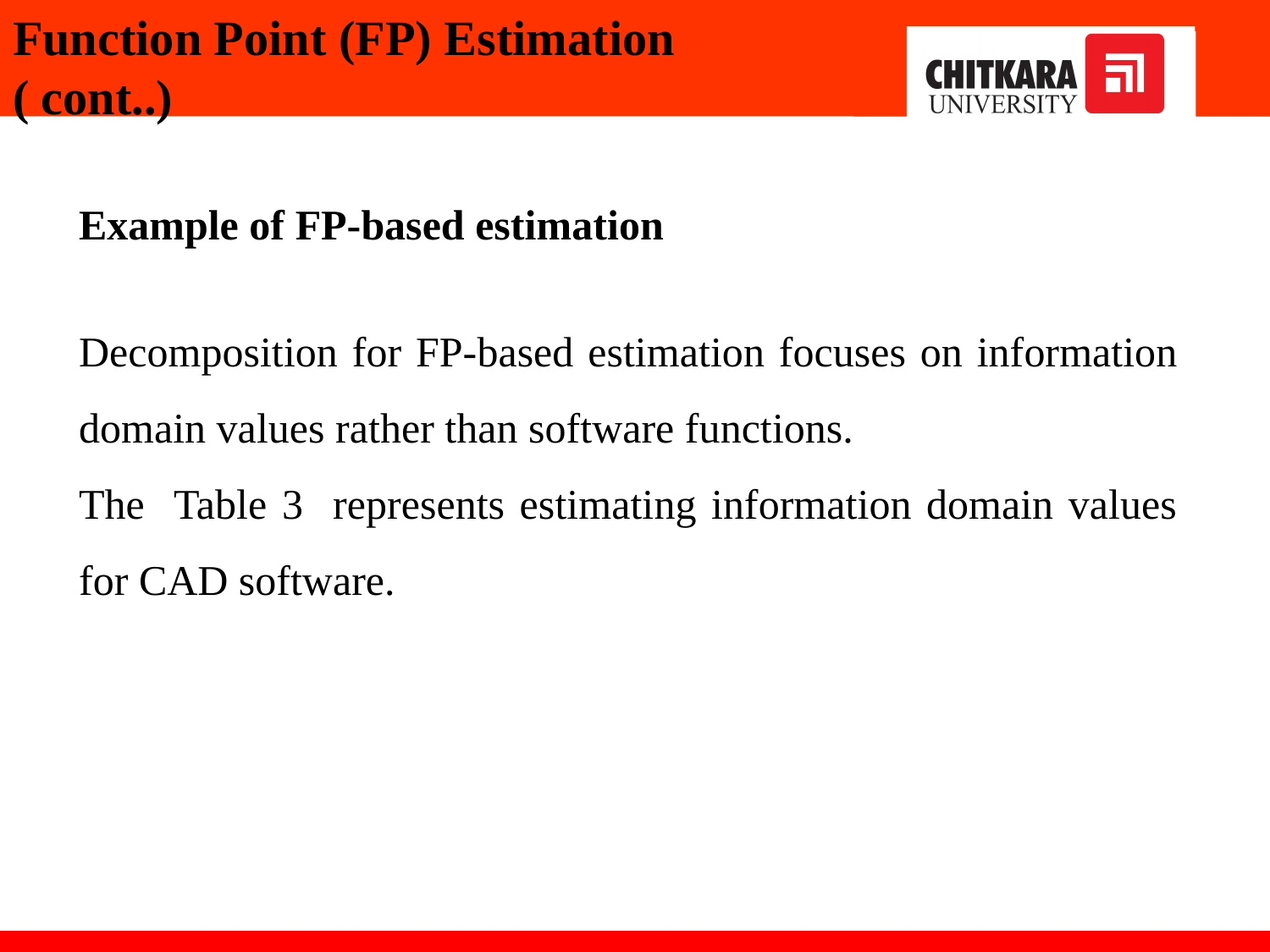

Function Point (FP) Estimation
( cont..)
Example of FP-based estimation

Decomposition for FP-based estimation focuses on information domain values rather than software functions.
The  Table 3  represents estimating information domain values for CAD software.